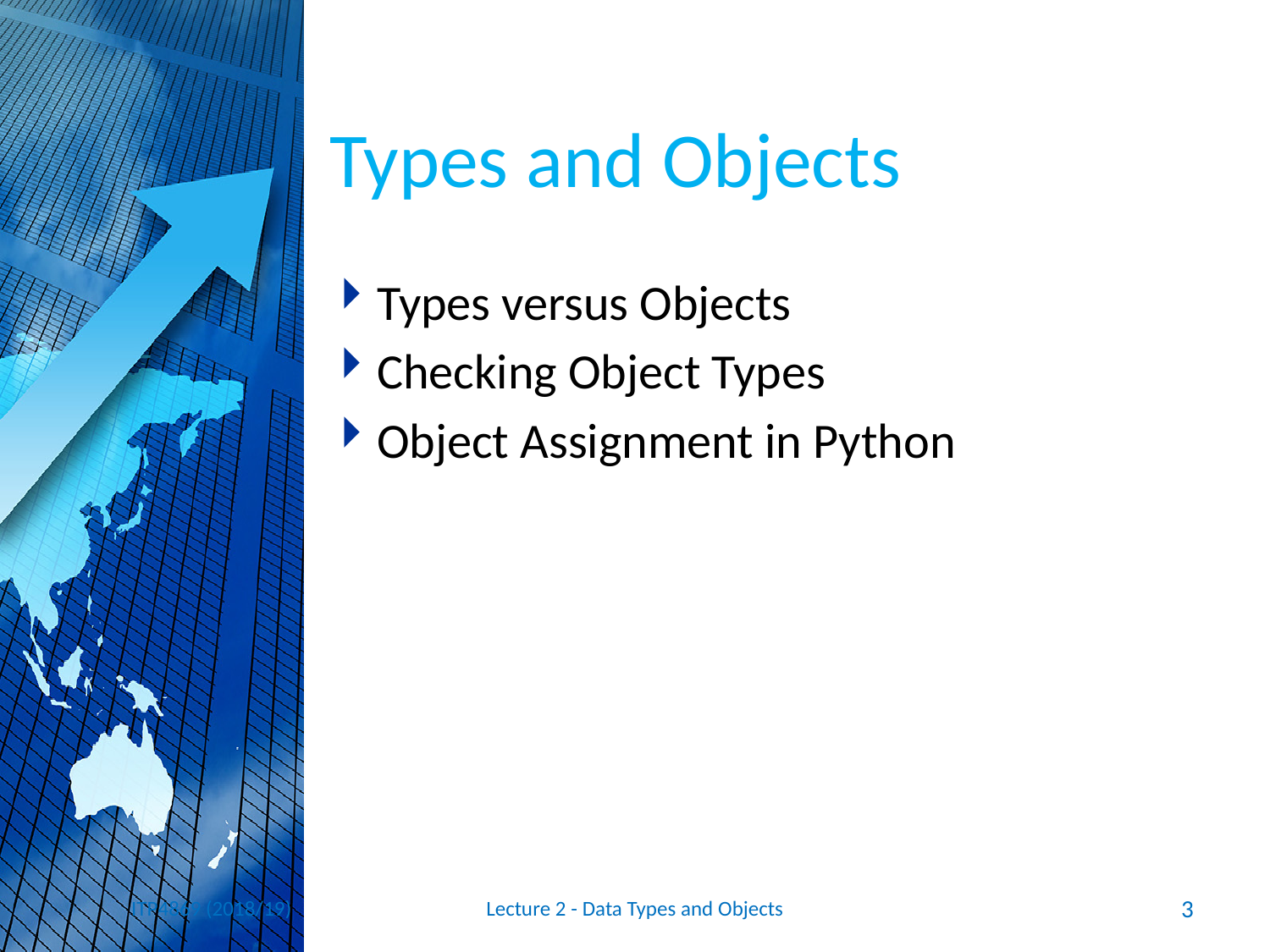

# Types and Objects
Types versus Objects
Checking Object Types
Object Assignment in Python
ITP4869 (2018/19)
Lecture 2 - Data Types and Objects
3